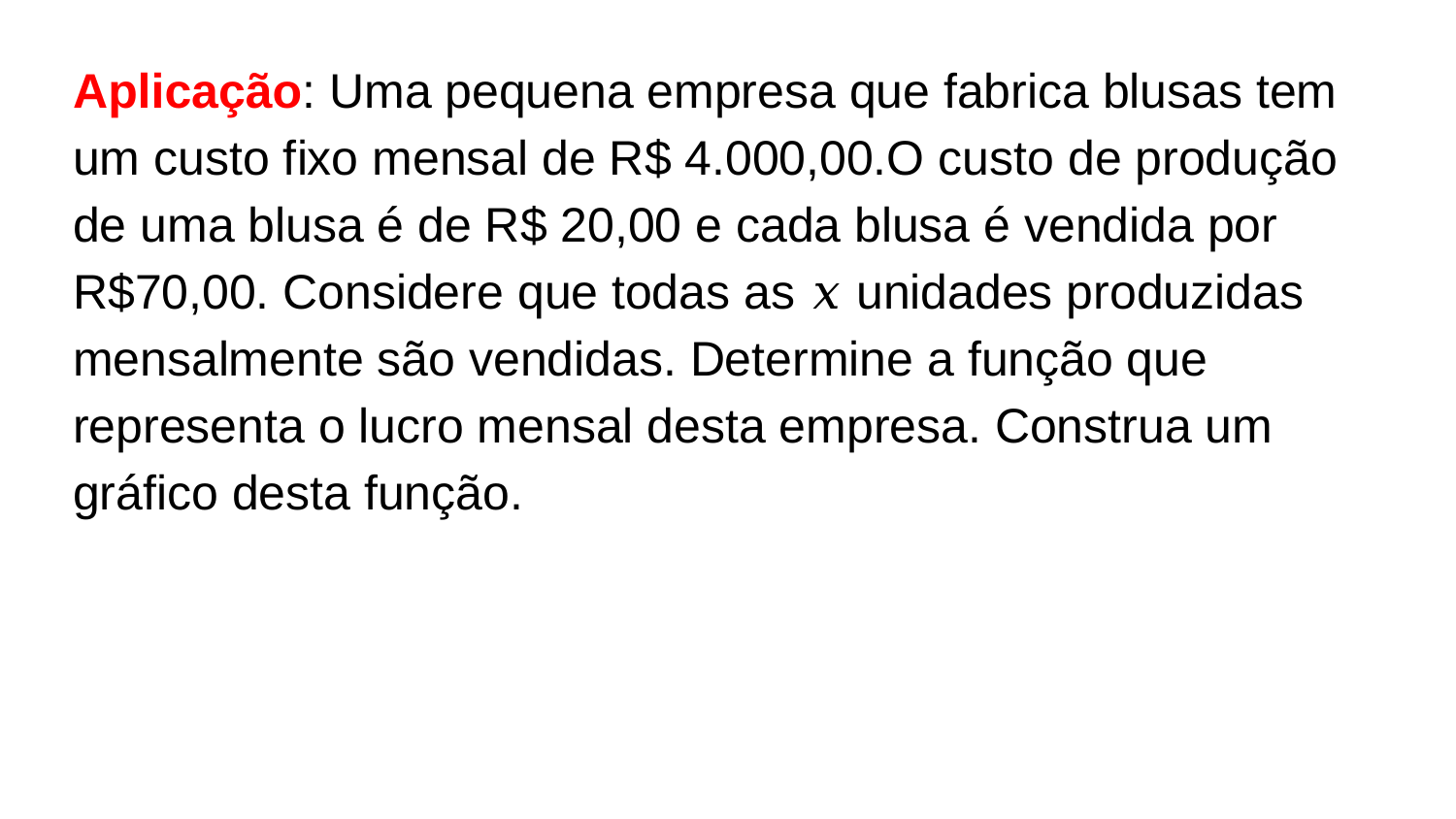

Aplicação: Uma pequena empresa que fabrica blusas tem um custo fixo mensal de R$ 4.000,00.O custo de produção de uma blusa é de R$ 20,00 e cada blusa é vendida por R$70,00. Considere que todas as 𝑥 unidades produzidas mensalmente são vendidas. Determine a função que representa o lucro mensal desta empresa. Construa um gráfico desta função.